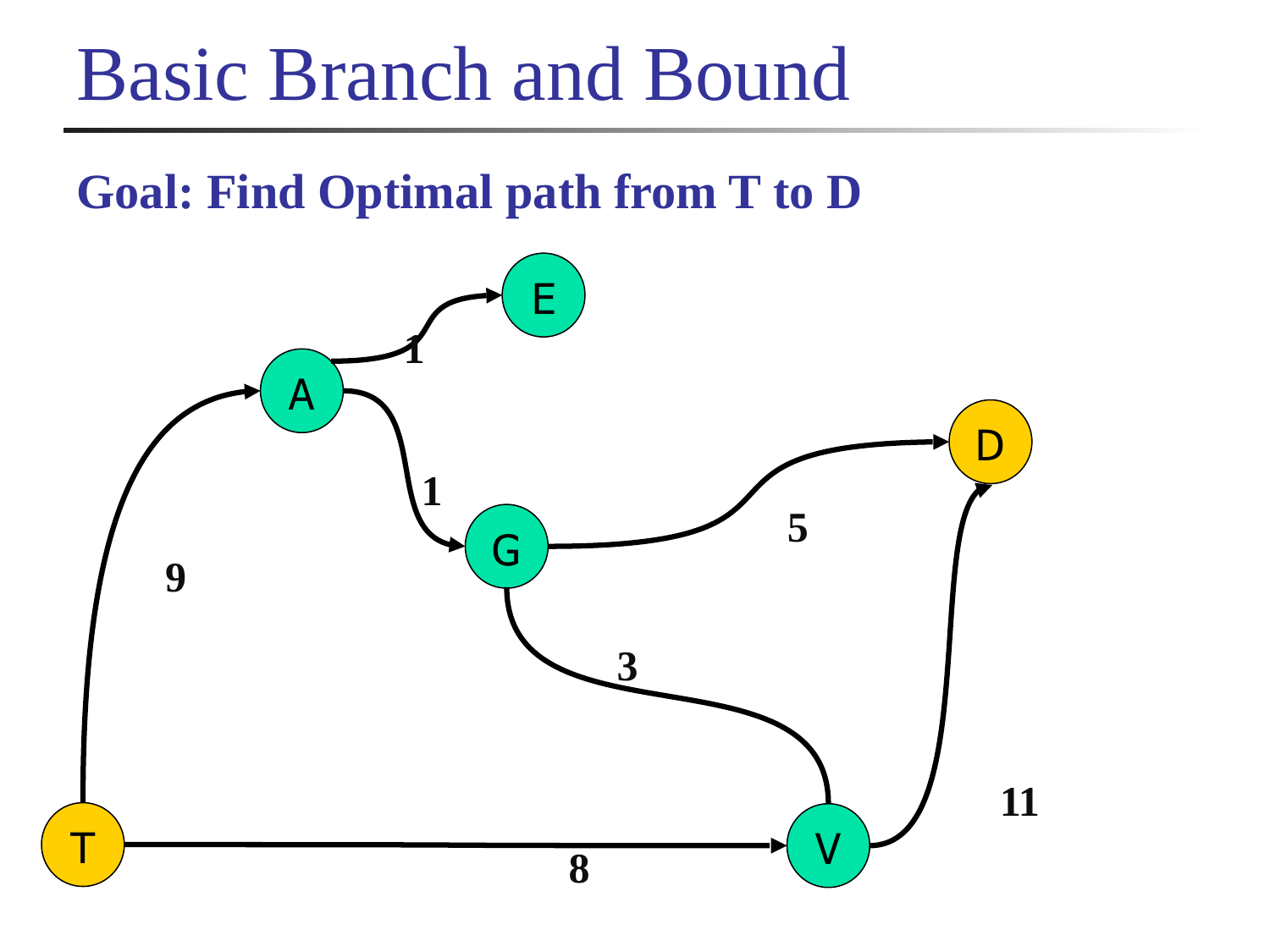

# Basic Branch and Bound
Goal: Find Optimal path from T to D
E
1
A
D
1
G
5
9
3
11
T
V
8